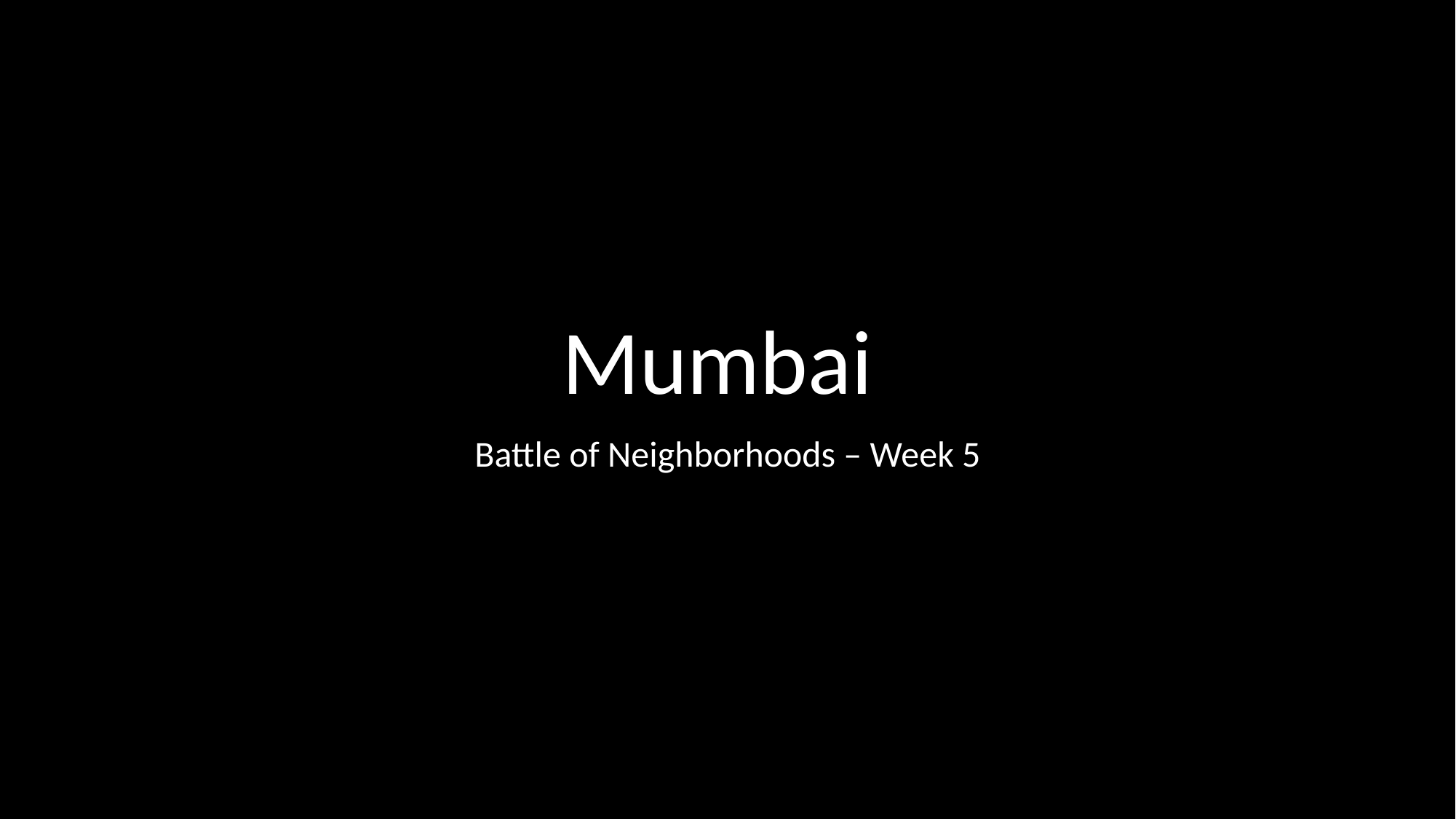

# Mumbai
Battle of Neighborhoods – Week 5